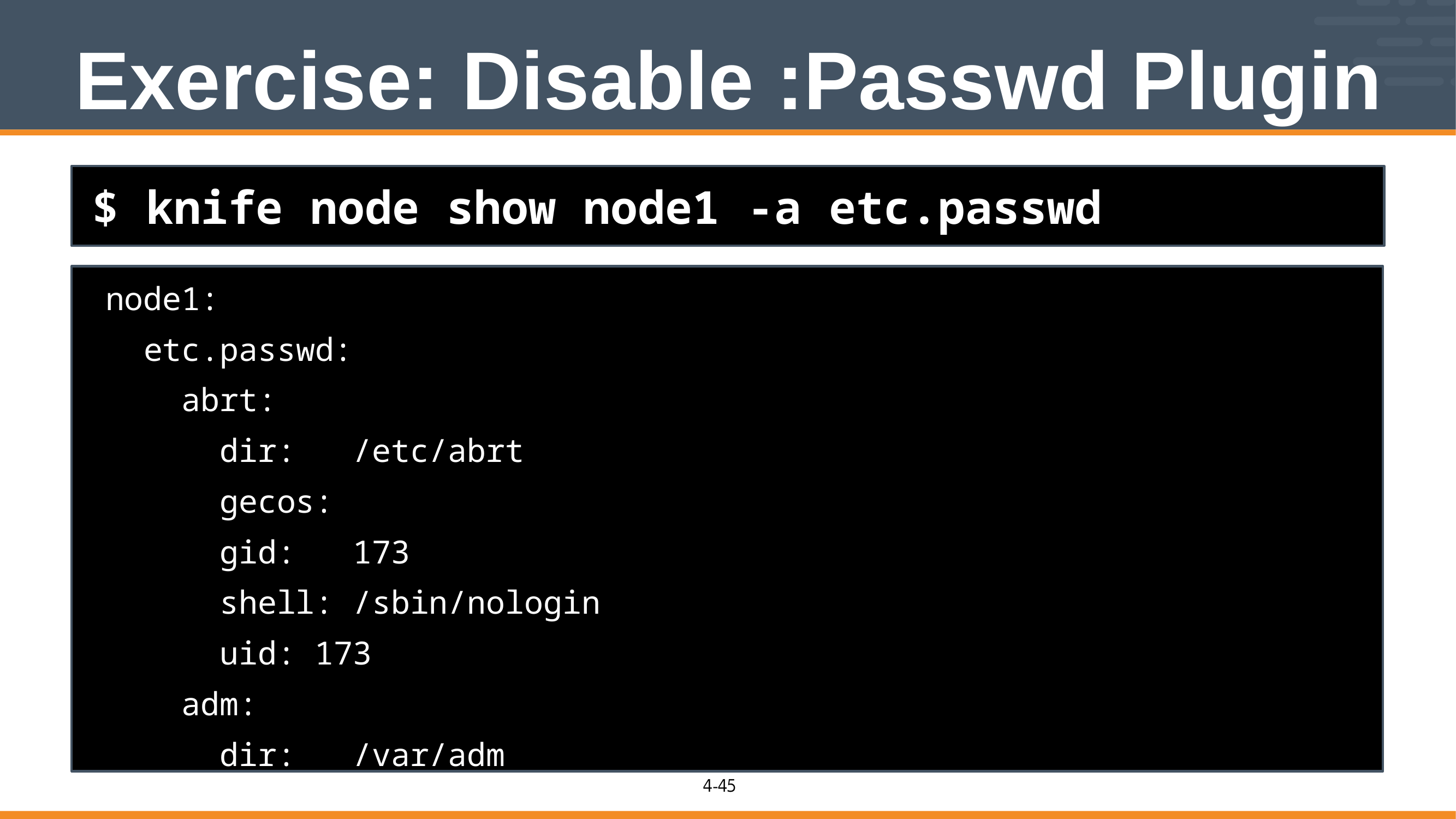

# Exercise: Disable :Passwd Plugin

$ knife node show node1 -a etc.passwd
node1:
  etc.passwd:
    abrt:
      dir:   /etc/abrt
      gecos:
      gid:   173
      shell: /sbin/nologin
      uid: 173
    adm:
      dir:   /var/adm
node1:
etc.passwd: abrt:
dir: gecos: gid: shell: uid:
adm:
dir: gecos: gid: shell: uid:
...
/etc/abrt
173
/sbin/nologin 173

/var/adm adm
4
/sbin/nologin 3
45